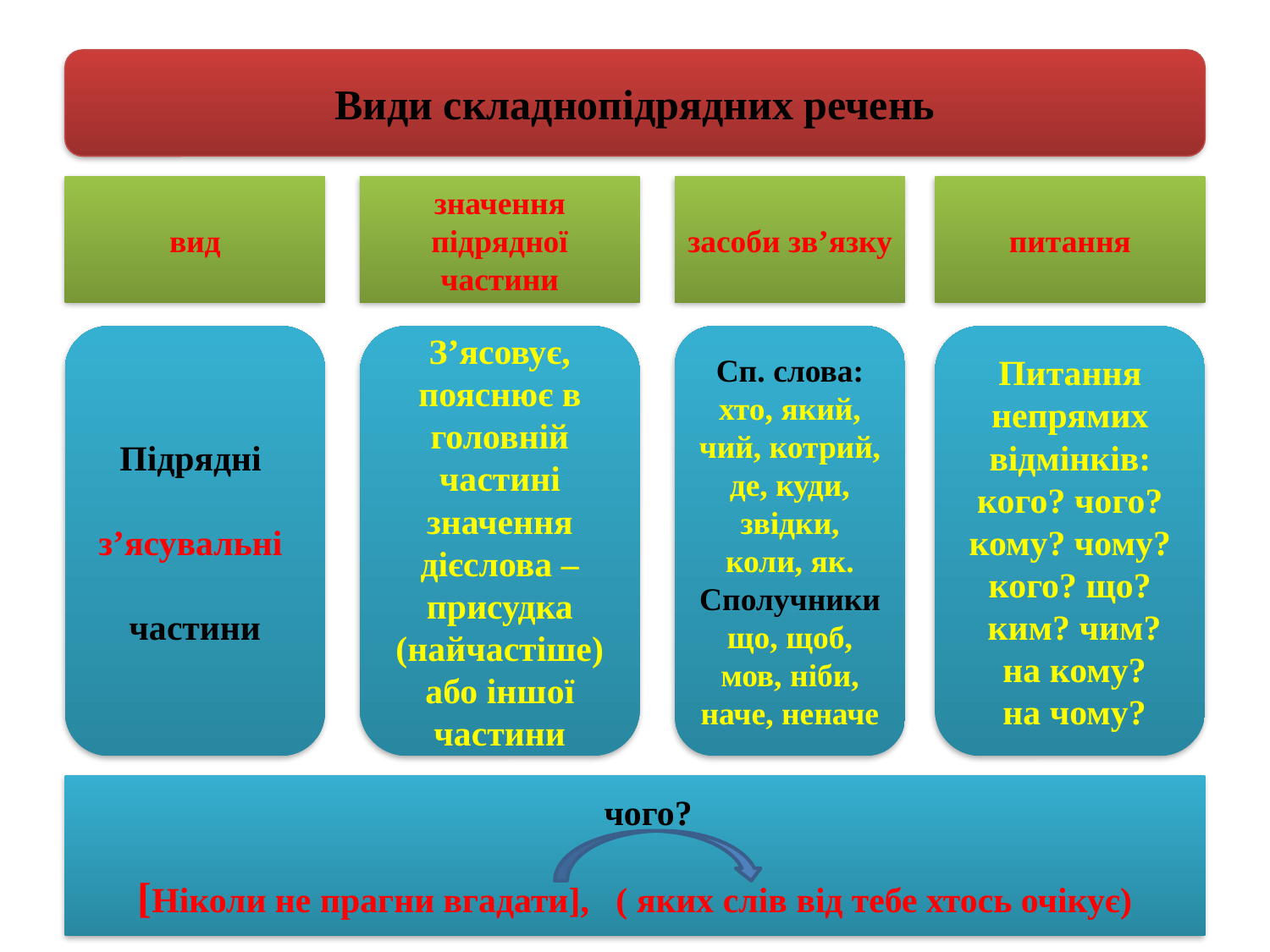

#
Види складнопідрядних речень
вид
значення підрядної частини
засоби зв’язку
питання
Підрядні

з’ясувальні

частини
З’ясовує, пояснює в головній частині значення дієслова – присудка
(найчастіше) або іншої частини
Сп. слова: хто, який, чий, котрий, де, куди, звідки, коли, як.
Сполучники що, щоб, мов, ніби, наче, неначе
Питання непрямих відмінків:
кого? чого? кому? чому? кого? що?
 ким? чим?
 на кому?
 на чому?
   чого?

[Ніколи не прагни вгадати],   ( яких слів від тебе хтось очікує)